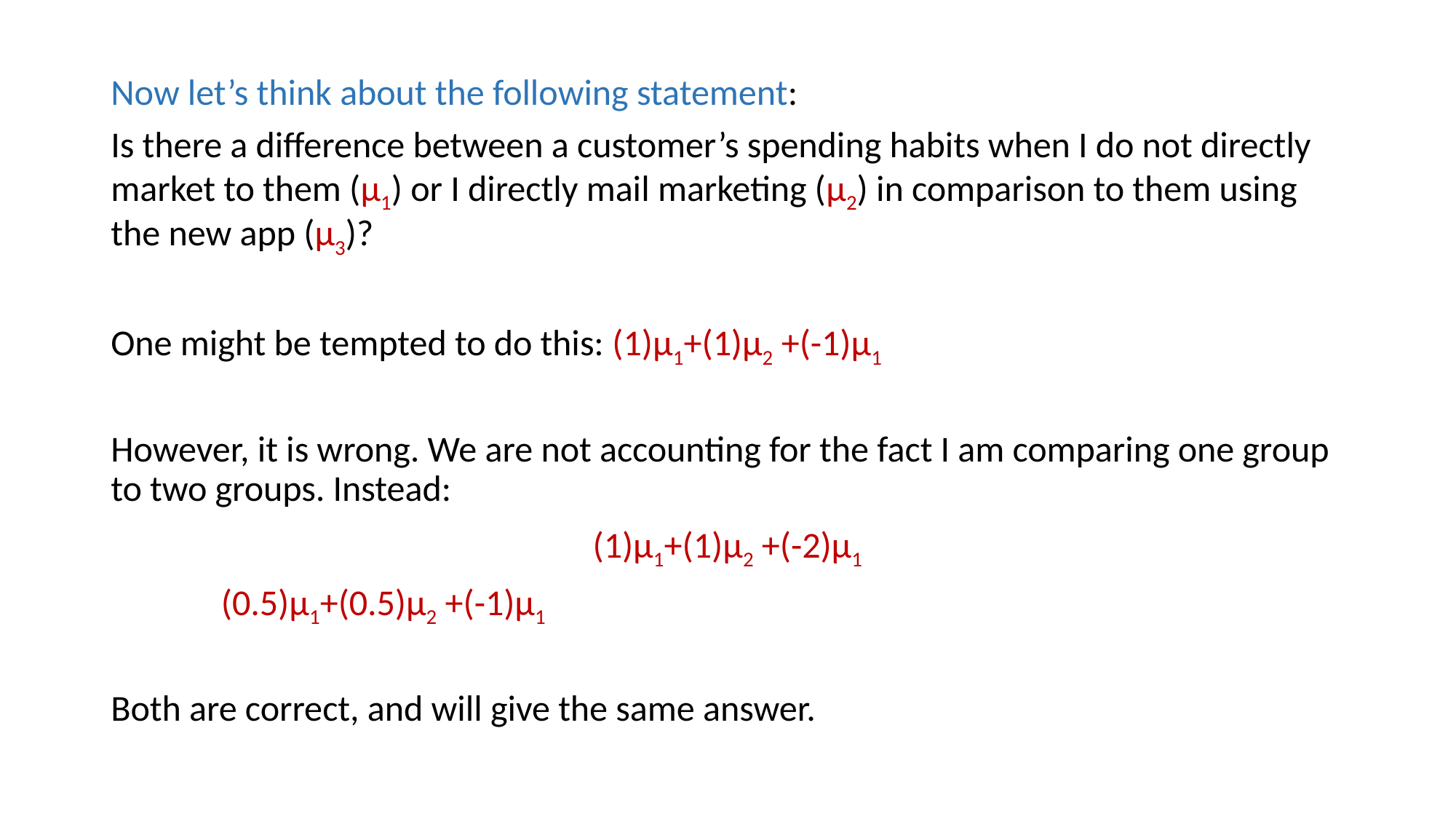

Now let’s think about the following statement:
Is there a difference between a customer’s spending habits when I do not directly market to them (µ1) or I directly mail marketing (µ2) in comparison to them using the new app (µ3)?

One might be tempted to do this: (1)µ1+(1)µ2 +(-1)µ1

However, it is wrong. We are not accounting for the fact I am comparing one group to two groups. Instead:
(1)µ1+(1)µ2 +(-2)µ1
				  (0.5)µ1+(0.5)µ2 +(-1)µ1

Both are correct, and will give the same answer.